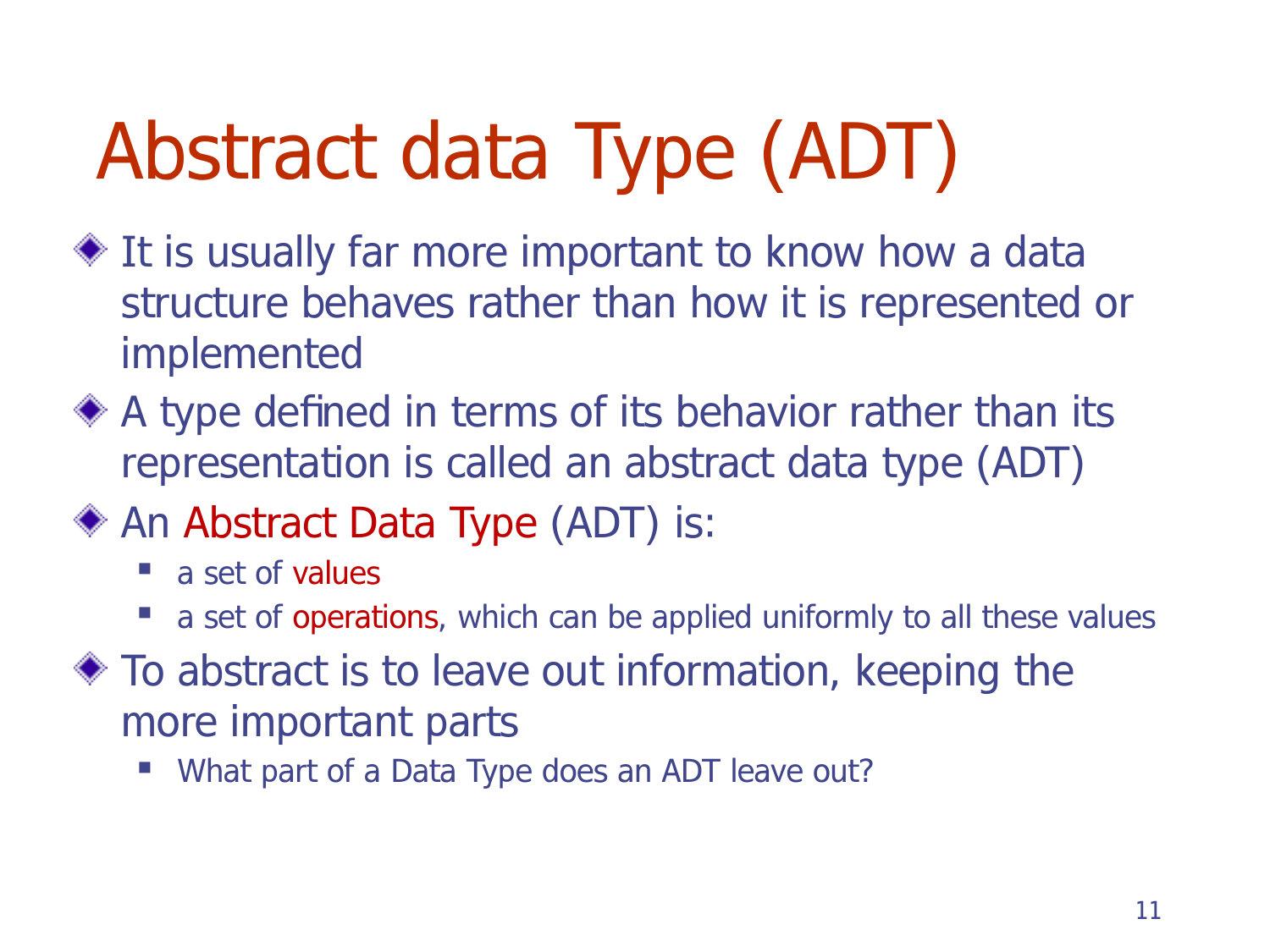

# Abstract data Type (ADT)
It is usually far more important to know how a data structure behaves rather than how it is represented or implemented
A type defined in terms of its behavior rather than its representation is called an abstract data type (ADT)
An Abstract Data Type (ADT) is:
a set of values
a set of operations, which can be applied uniformly to all these values
To abstract is to leave out information, keeping the more important parts
What part of a Data Type does an ADT leave out?
11